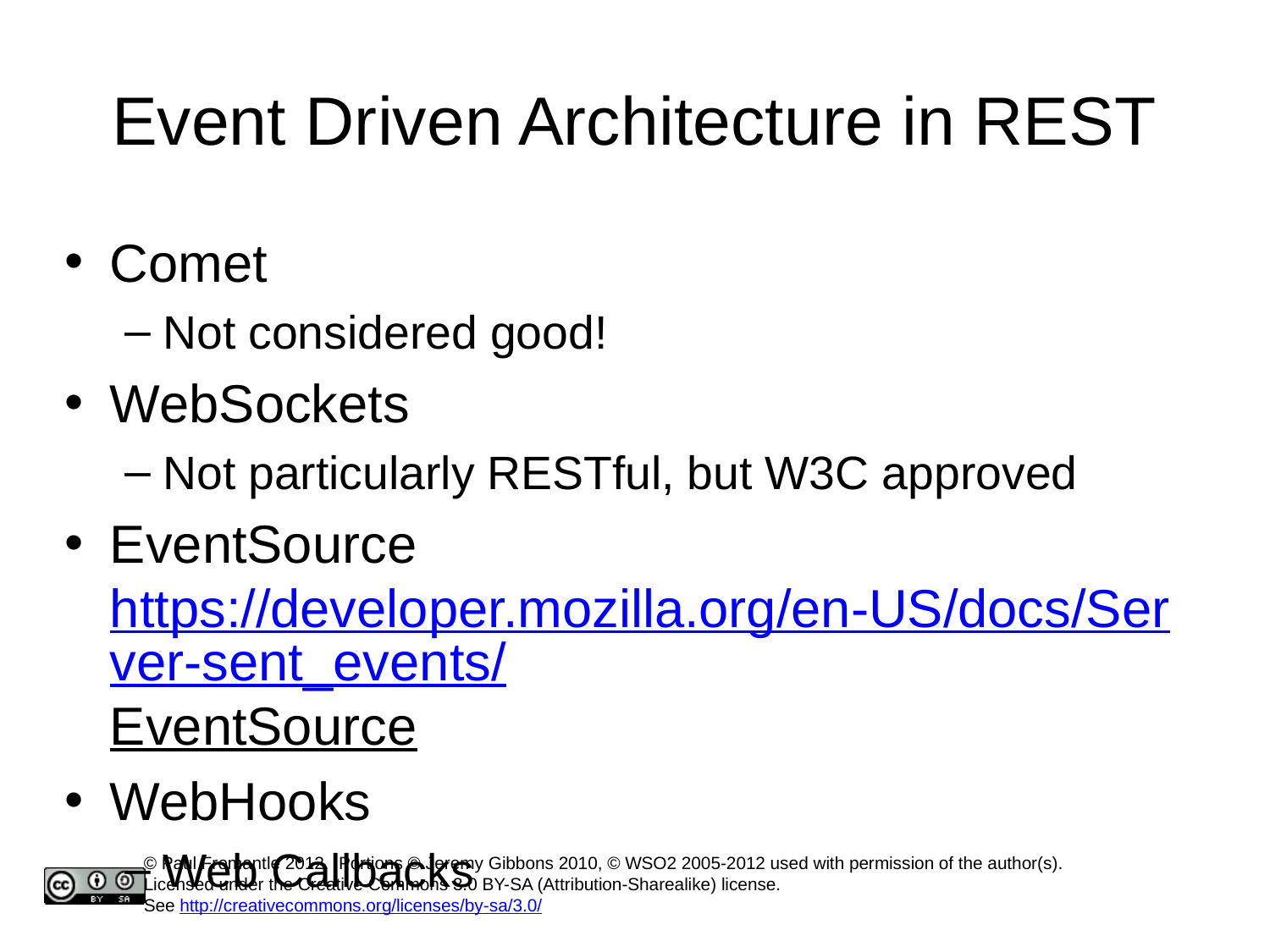

# Event Driven Architecture in REST
Comet
Not considered good!
WebSockets
Not particularly RESTful, but W3C approved
EventSource https://developer.mozilla.org/en-US/docs/Server-sent_events/EventSource
WebHooks
Web Callbacks